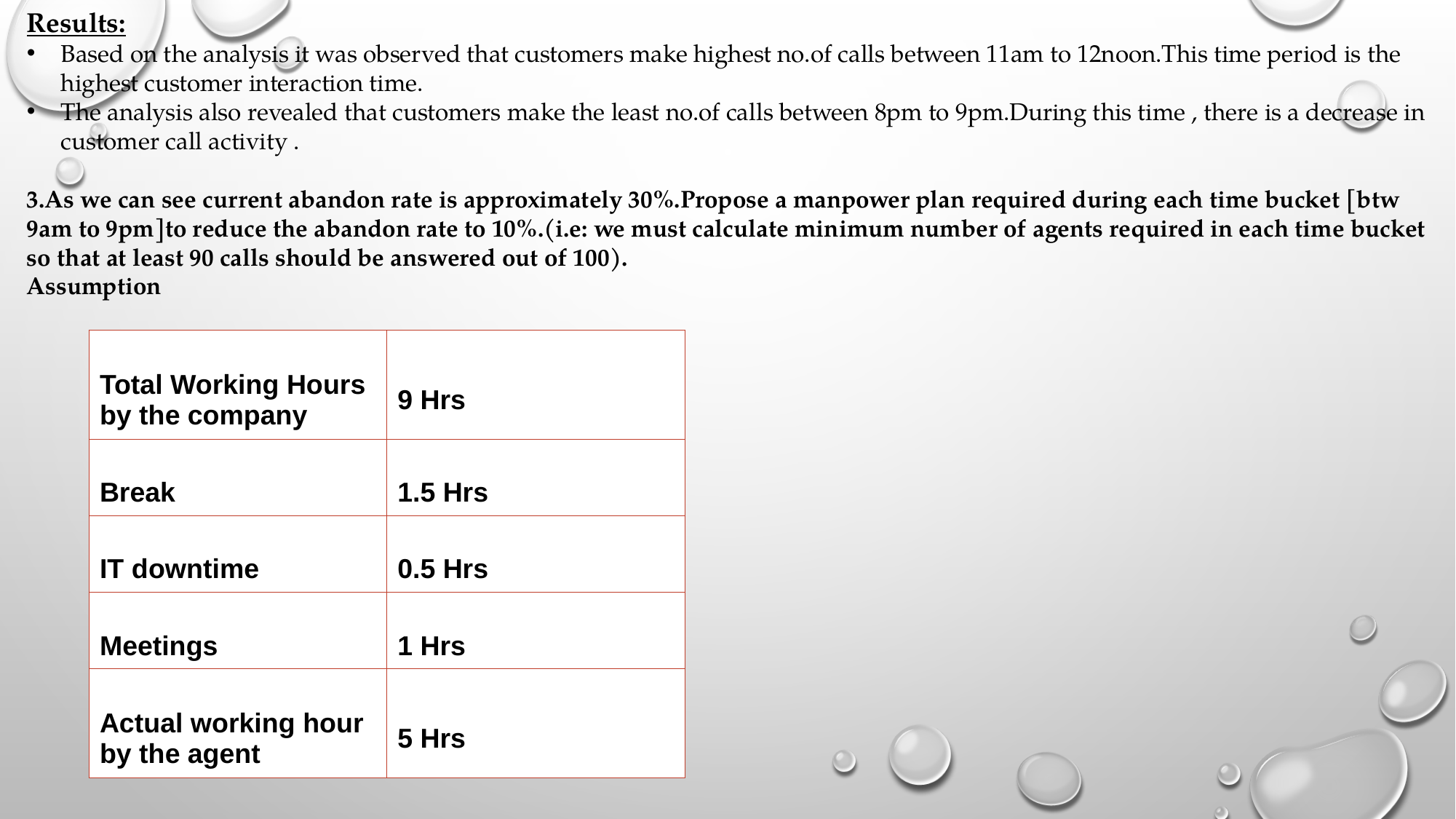

Results:
Based on the analysis it was observed that customers make highest no.of calls between 11am to 12noon.This time period is the highest customer interaction time.
The analysis also revealed that customers make the least no.of calls between 8pm to 9pm.During this time , there is a decrease in customer call activity .

3.As we can see current abandon rate is approximately 30%.Propose a manpower plan required during each time bucket [btw 9am to 9pm]to reduce the abandon rate to 10%.(i.e: we must calculate minimum number of agents required in each time bucket so that at least 90 calls should be answered out of 100).
Assumption

| Total Working Hours by the company | 9 Hrs |
| --- | --- |
| Break | 1.5 Hrs |
| IT downtime | 0.5 Hrs |
| Meetings | 1 Hrs |
| Actual working hour by the agent | 5 Hrs |